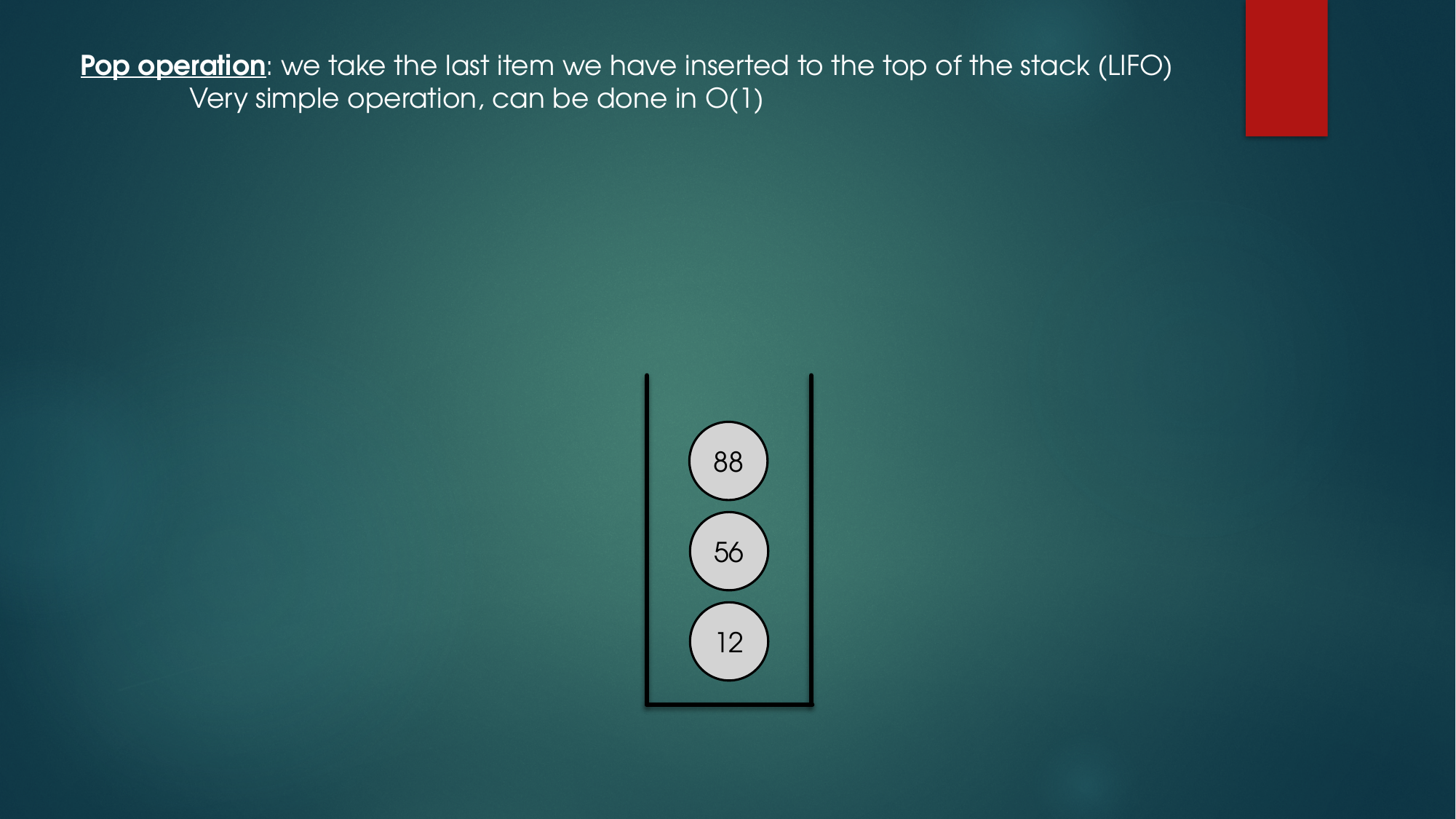

Pop operation: we take the last item we have inserted to the top of the stack (LIFO)
	Very simple operation, can be done in O(1)
88
56
12